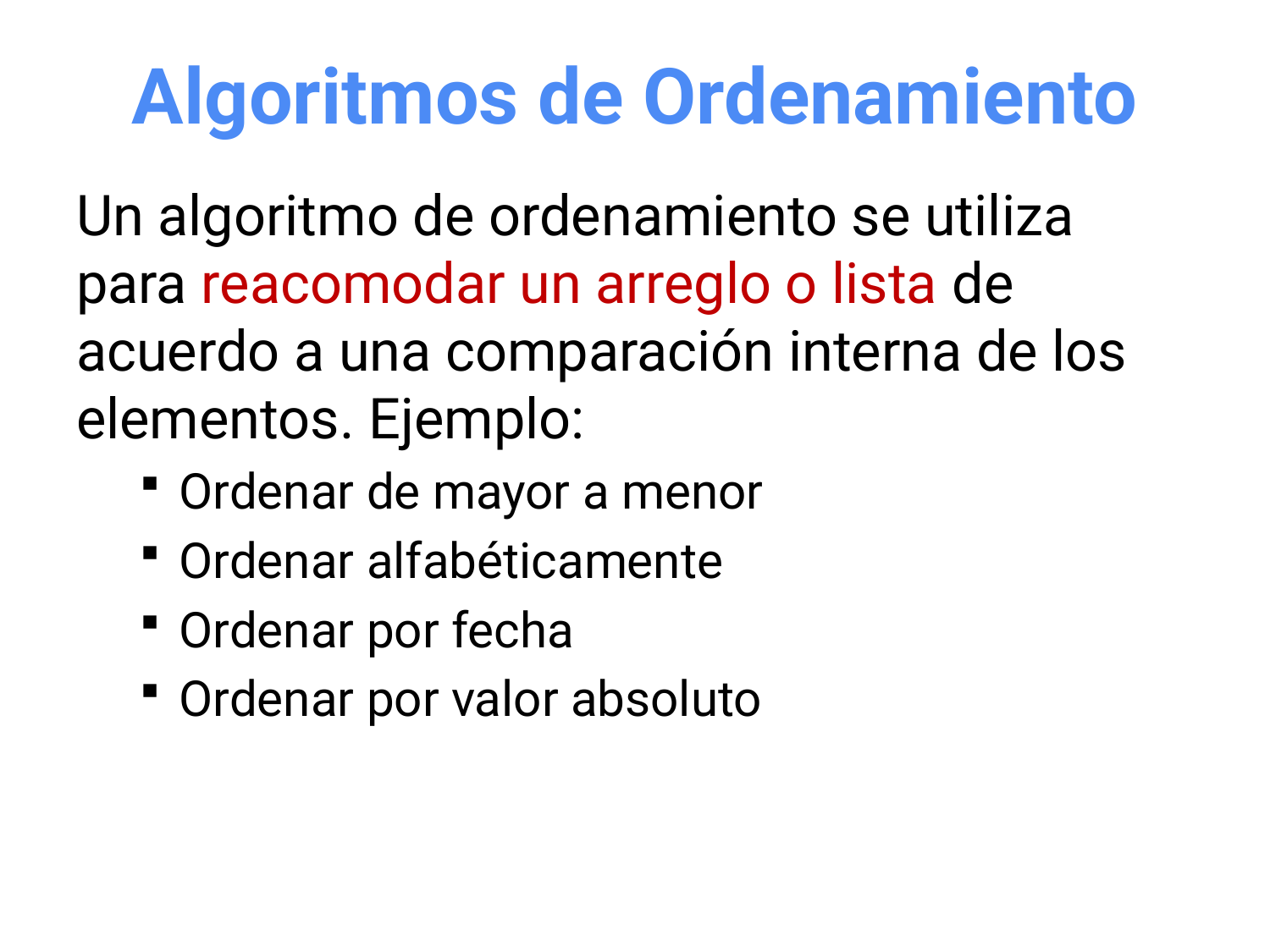

# Algoritmos de Ordenamiento
Un algoritmo de ordenamiento se utiliza para reacomodar un arreglo o lista de acuerdo a una comparación interna de los elementos. Ejemplo:
Ordenar de mayor a menor
Ordenar alfabéticamente
Ordenar por fecha
Ordenar por valor absoluto